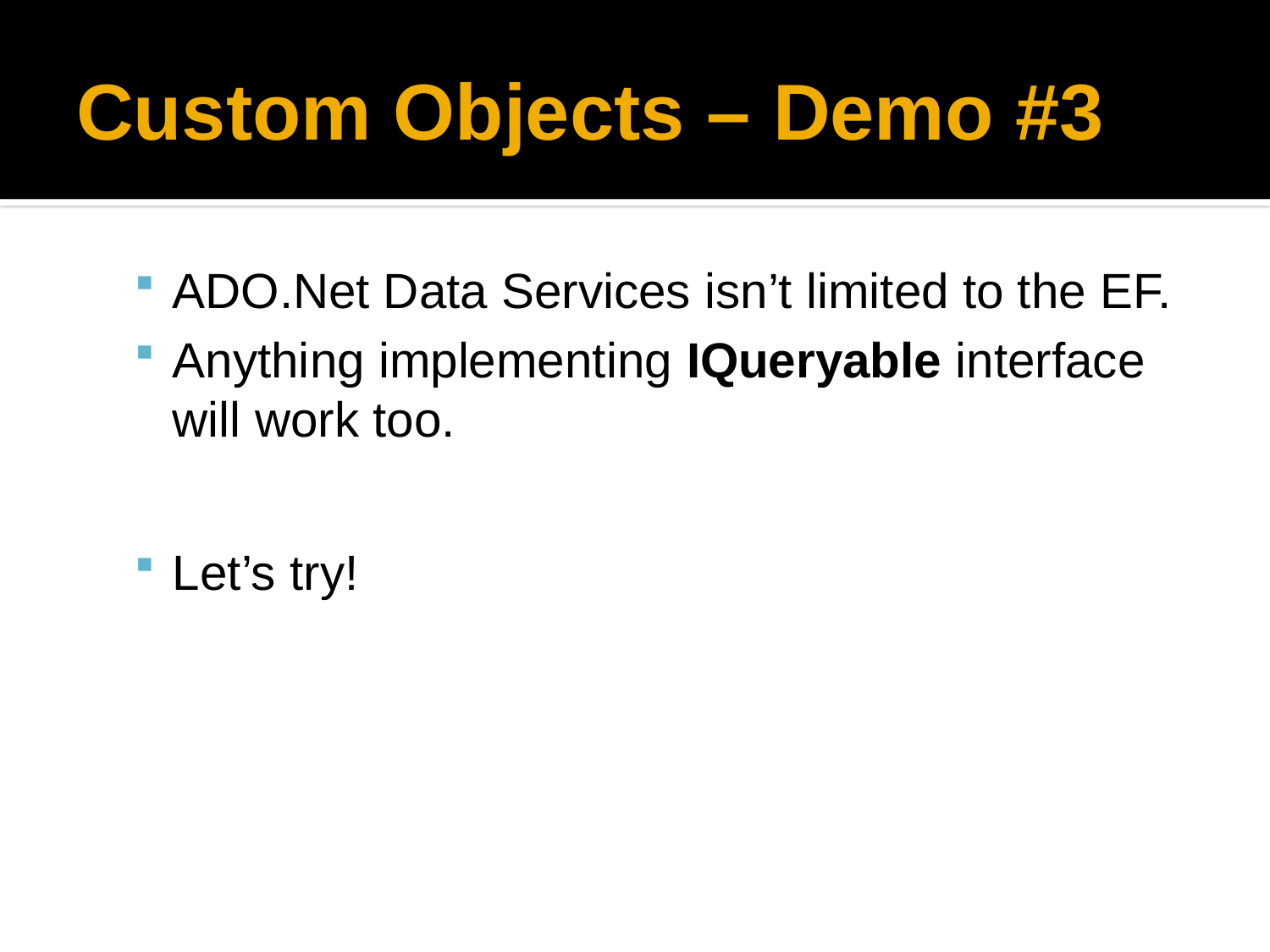

# Custom Objects – Demo #3
ADO.Net Data Services isn’t limited to the EF.
Anything implementing IQueryable interface will work too.

Let’s try!